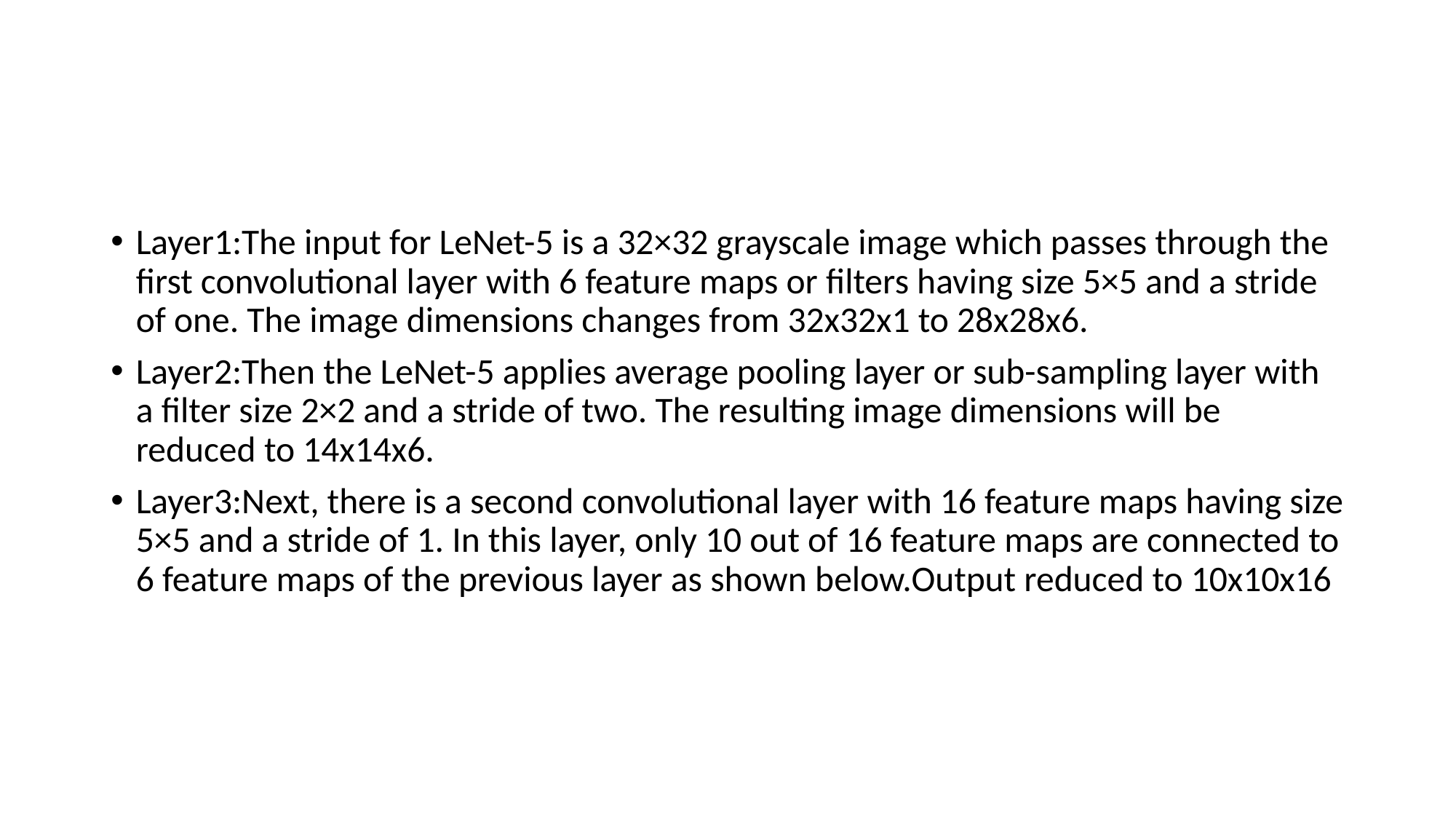

#
Layer1:The input for LeNet-5 is a 32×32 grayscale image which passes through the first convolutional layer with 6 feature maps or filters having size 5×5 and a stride of one. The image dimensions changes from 32x32x1 to 28x28x6.
Layer2:Then the LeNet-5 applies average pooling layer or sub-sampling layer with a filter size 2×2 and a stride of two. The resulting image dimensions will be reduced to 14x14x6.
Layer3:Next, there is a second convolutional layer with 16 feature maps having size 5×5 and a stride of 1. In this layer, only 10 out of 16 feature maps are connected to 6 feature maps of the previous layer as shown below.Output reduced to 10x10x16